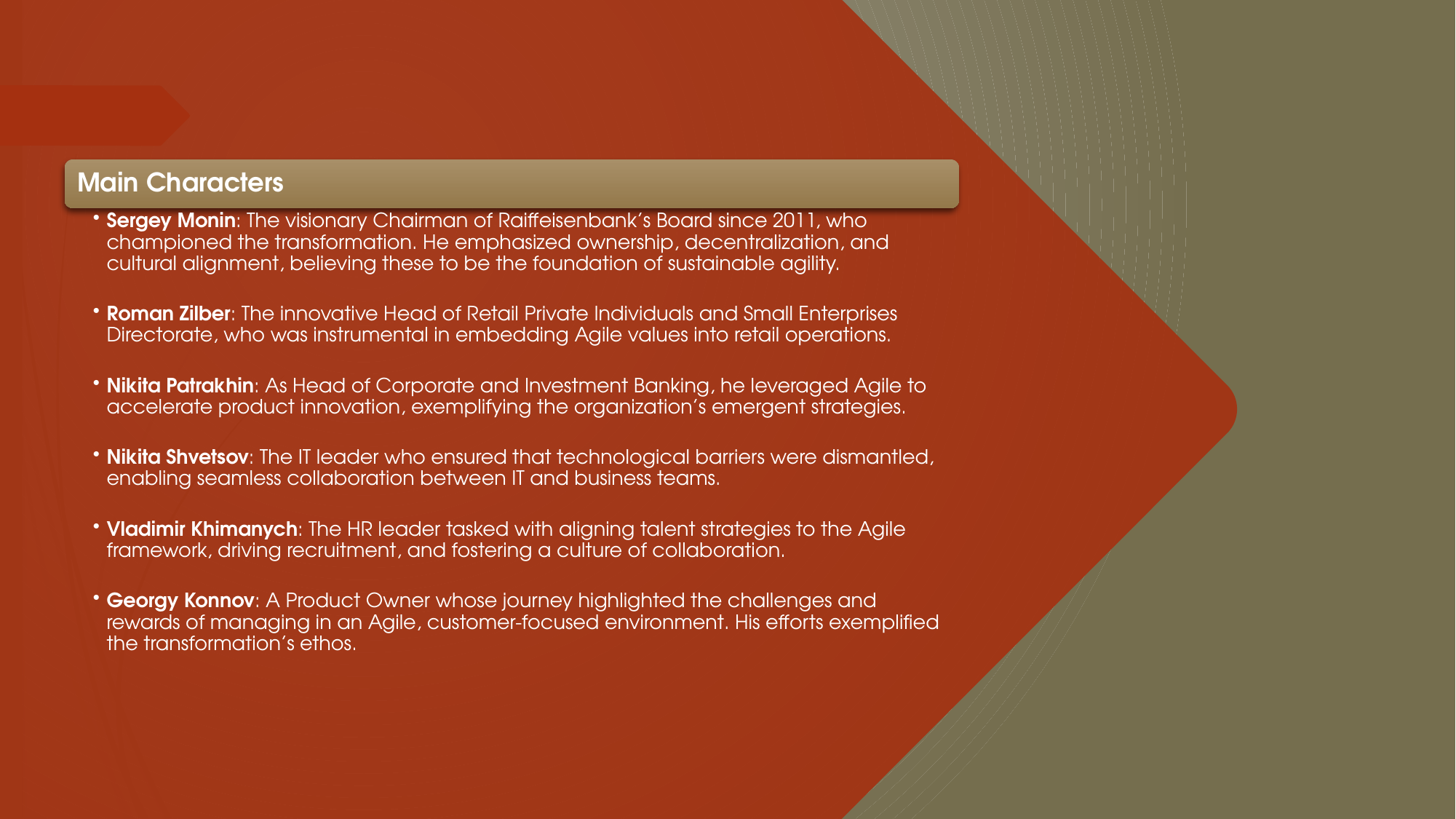

Main Characters
Sergey Monin: The visionary Chairman of Raiffeisenbank’s Board since 2011, who championed the transformation. He emphasized ownership, decentralization, and cultural alignment, believing these to be the foundation of sustainable agility.

Roman Zilber: The innovative Head of Retail Private Individuals and Small Enterprises Directorate, who was instrumental in embedding Agile values into retail operations.

Nikita Patrakhin: As Head of Corporate and Investment Banking, he leveraged Agile to accelerate product innovation, exemplifying the organization’s emergent strategies.

Nikita Shvetsov: The IT leader who ensured that technological barriers were dismantled, enabling seamless collaboration between IT and business teams.

Vladimir Khimanych: The HR leader tasked with aligning talent strategies to the Agile framework, driving recruitment, and fostering a culture of collaboration.

Georgy Konnov: A Product Owner whose journey highlighted the challenges and rewards of managing in an Agile, customer-focused environment. His efforts exemplified the transformation’s ethos.